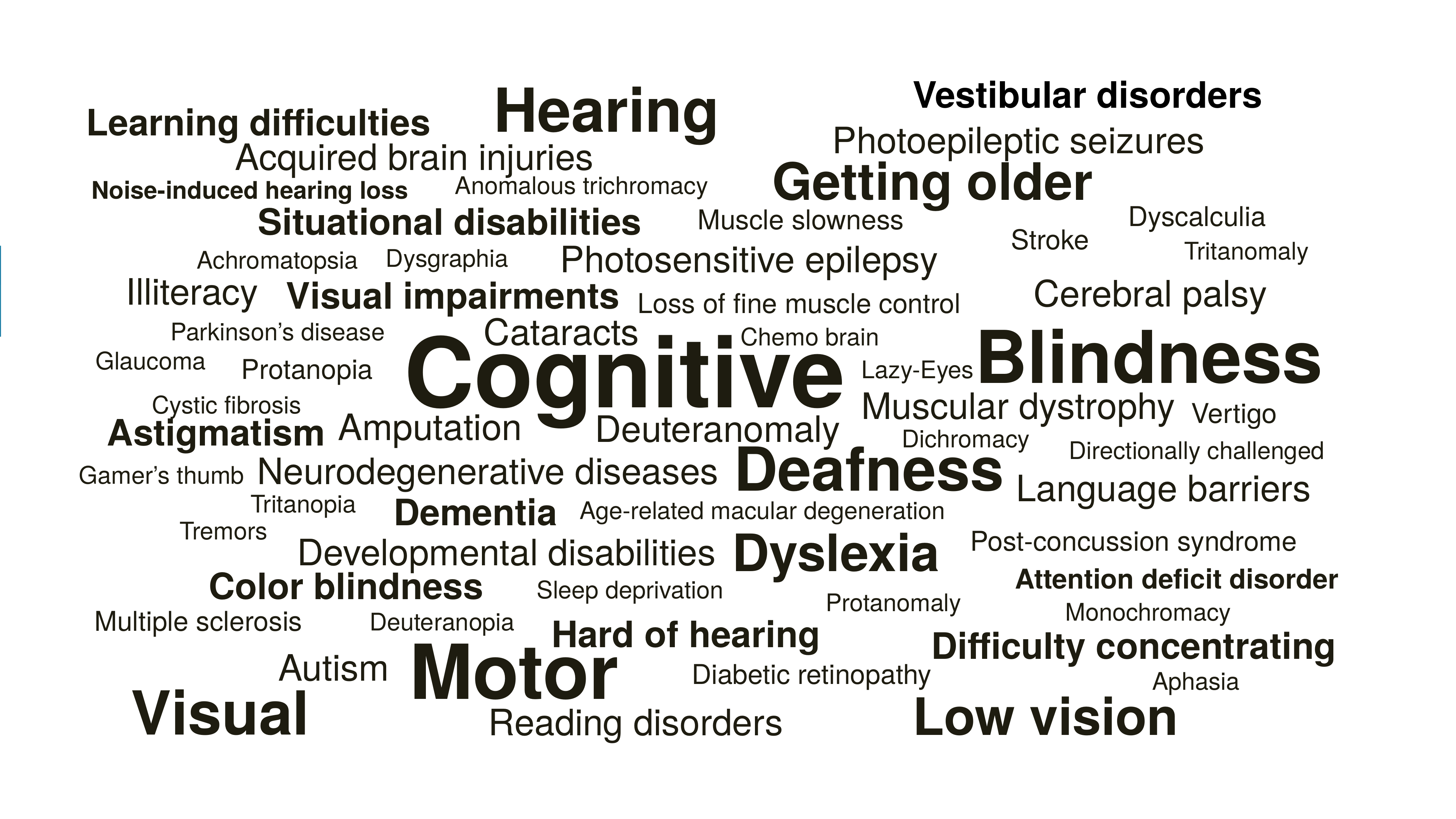

Hearing
Vestibular disorders
Learning difficulties
Photoepileptic seizures
Acquired brain injuries
Getting older
Anomalous trichromacy
Noise-induced hearing loss
Situational disabilities
Dyscalculia
Muscle slowness
Stroke
Tritanomaly
Photosensitive epilepsy
Dysgraphia
Achromatopsia
And many, many, many more…
Illiteracy
Cerebral palsy
Visual impairments
Loss of fine muscle control
Cataracts
Cognitive
Blindness
Parkinson’s disease
Chemo brain
Glaucoma
Protanopia
Lazy-Eyes
Muscular dystrophy
Cystic fibrosis
Vertigo
Amputation
Deuteranomaly
Astigmatism
Dichromacy
Deafness
Directionally challenged
Neurodegenerative diseases
Gamer’s thumb
Language barriers
Tritanopia
Dementia
Age-related macular degeneration
Tremors
Dyslexia
Post-concussion syndrome
Developmental disabilities
Attention deficit disorder
Color blindness
Sleep deprivation
Protanomaly
Monochromacy
Multiple sclerosis
Deuteranopia
Hard of hearing
Difficulty concentrating
Motor
Autism
Diabetic retinopathy
Aphasia
Visual
Low vision
Reading disorders